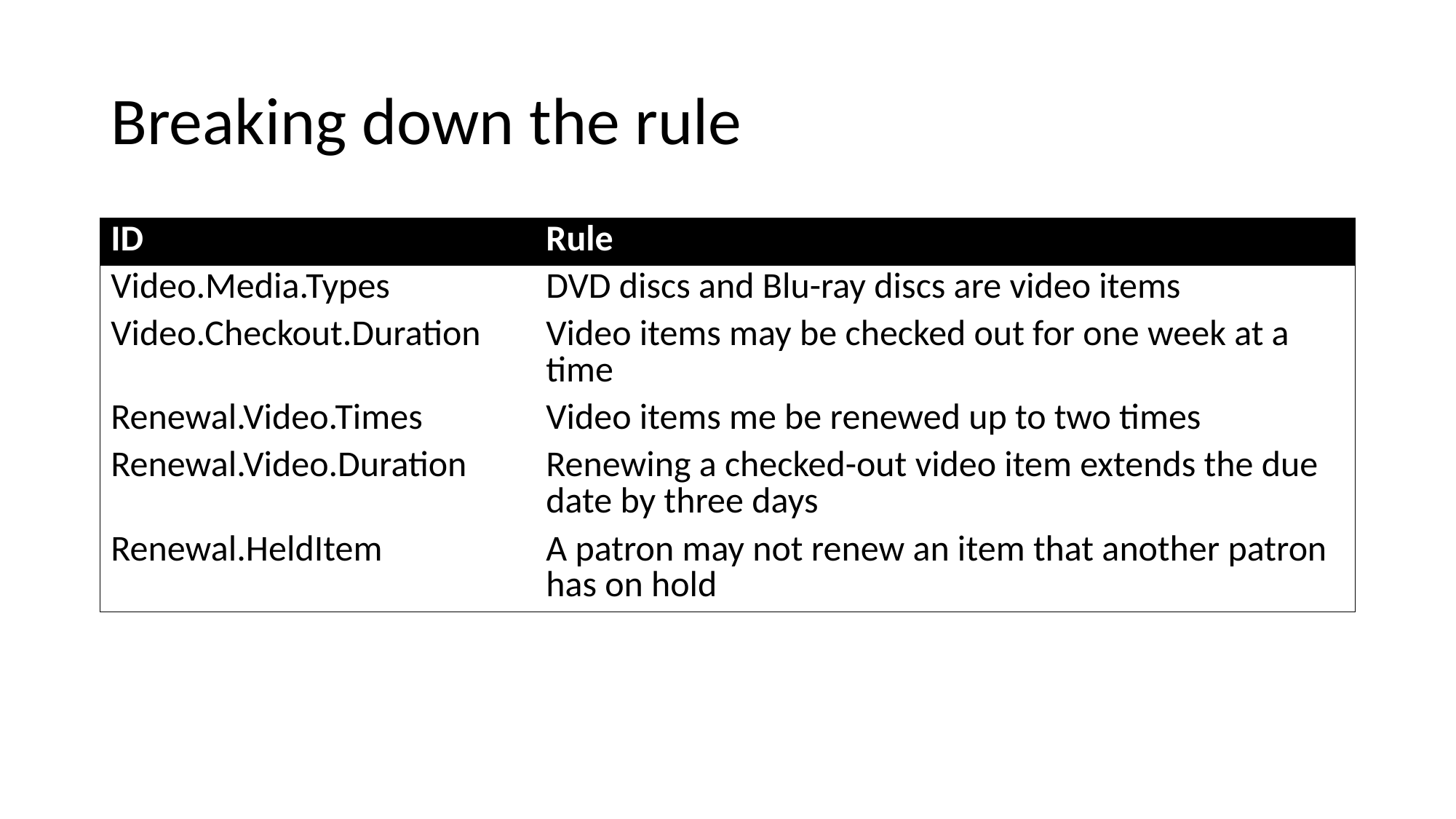

# Breaking down the rule
| ID | Rule |
| --- | --- |
| Video.Media.Types | DVD discs and Blu-ray discs are video items |
| Video.Checkout.Duration | Video items may be checked out for one week at a time |
| Renewal.Video.Times | Video items me be renewed up to two times |
| Renewal.Video.Duration | Renewing a checked-out video item extends the due date by three days |
| Renewal.HeldItem | A patron may not renew an item that another patron has on hold |